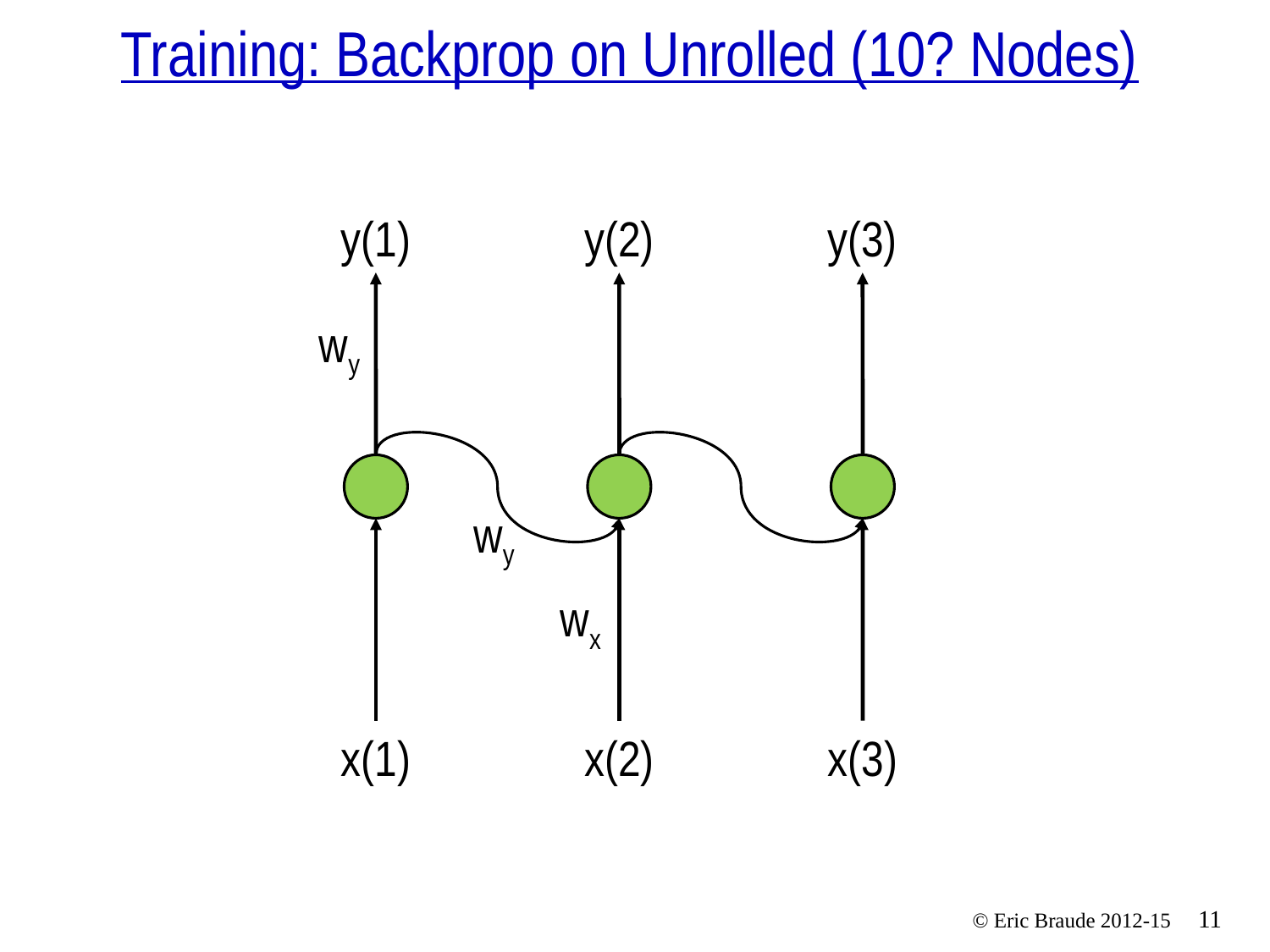

# Training: Backprop on Unrolled (10? Nodes)
y(1)
y(2)
y(3)
wy

wy
wx
x(1)
x(2)
x(3)